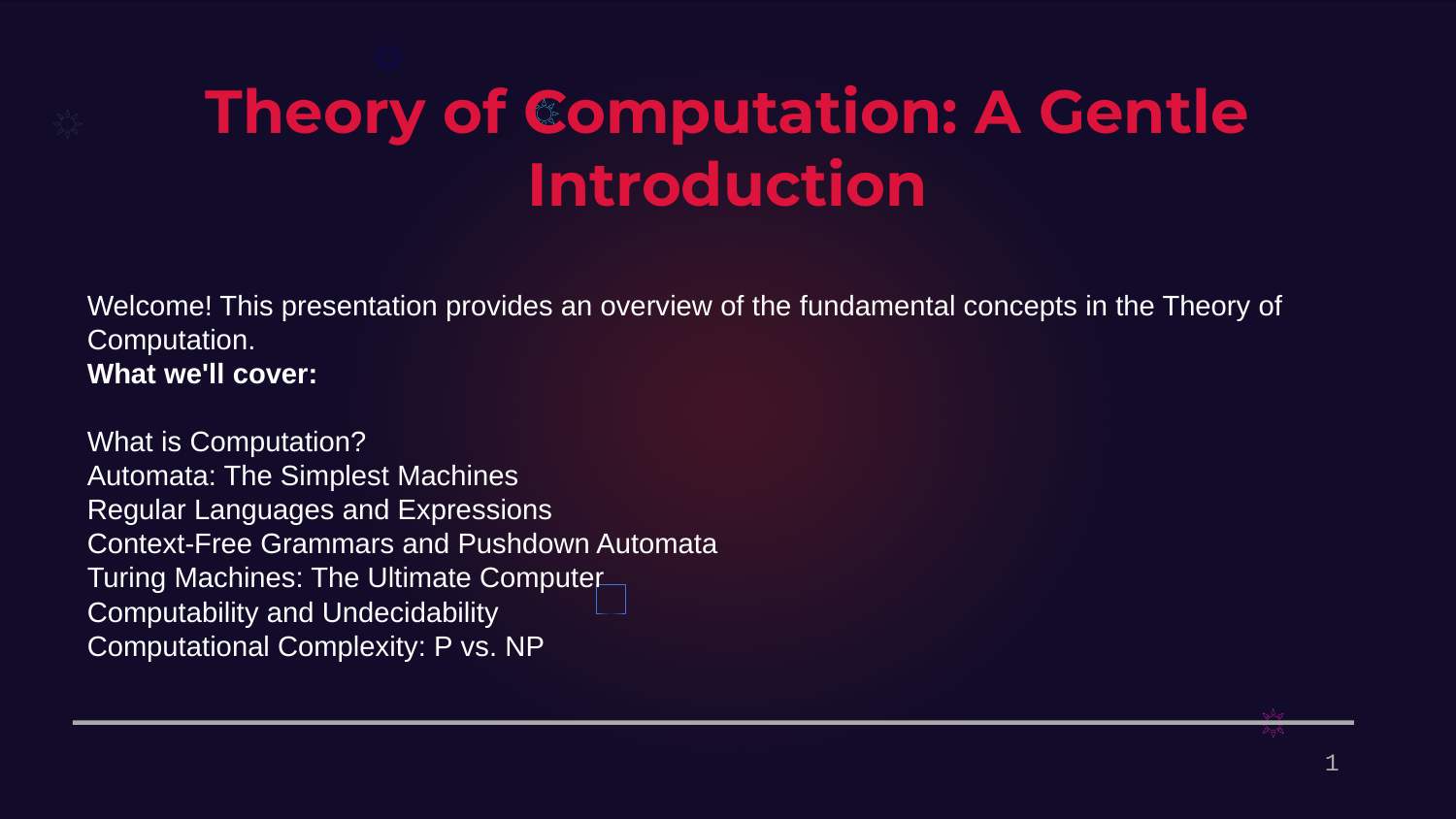

Theory of Computation: A Gentle Introduction

Welcome! This presentation provides an overview of the fundamental concepts in the Theory of Computation.
What we'll cover:

What is Computation?
Automata: The Simplest Machines
Regular Languages and Expressions
Context-Free Grammars and Pushdown Automata
Turing Machines: The Ultimate Computer
Computability and Undecidability
Computational Complexity: P vs. NP

1